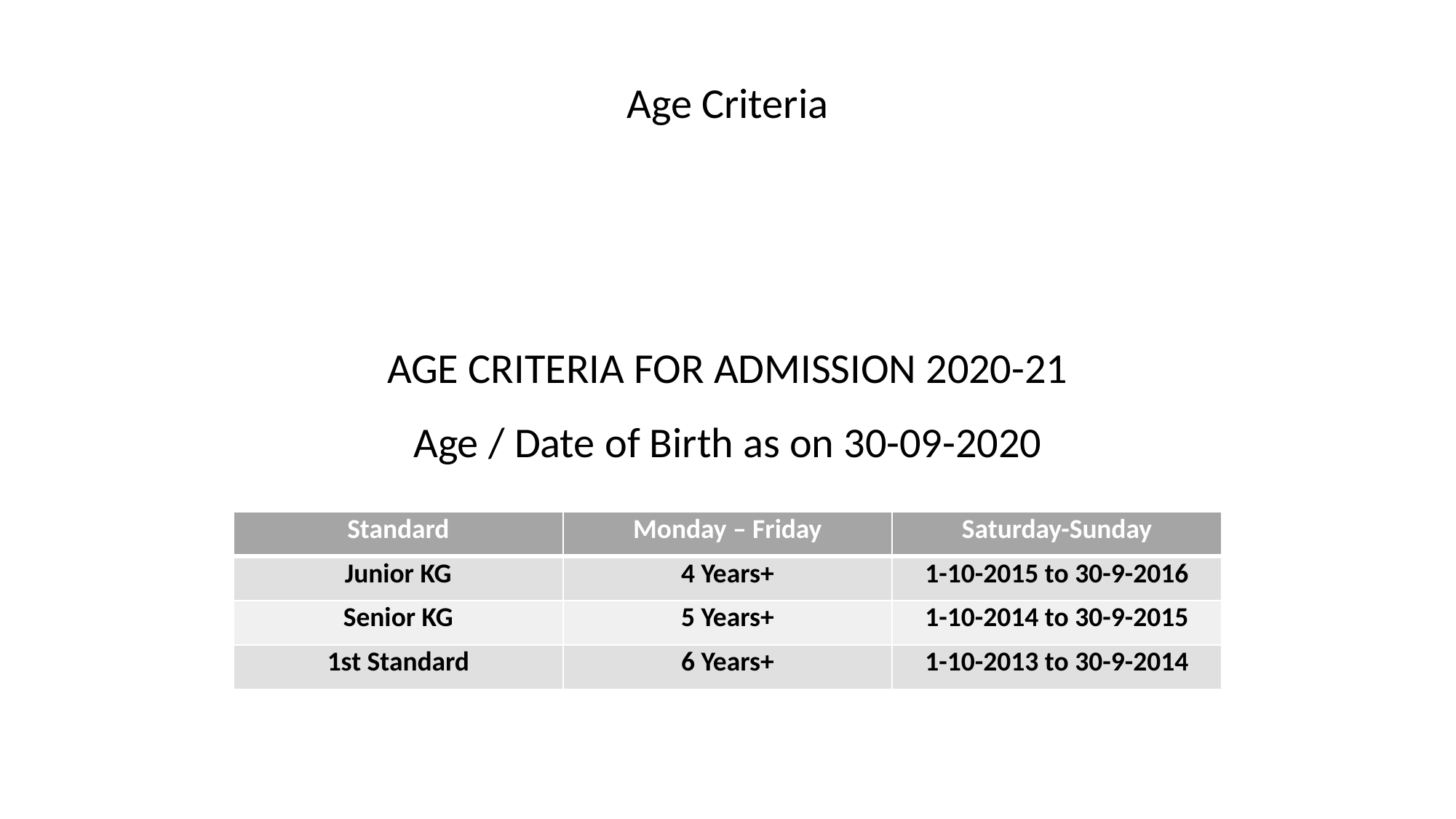

Age Criteria
AGE CRITERIA FOR ADMISSION 2020-21
Age / Date of Birth as on 30-09-2020
| Standard | Monday – Friday | Saturday-Sunday |
| --- | --- | --- |
| Junior KG | 4 Years+ | 1-10-2015 to 30-9-2016 |
| Senior KG | 5 Years+ | 1-10-2014 to 30-9-2015 |
| 1st Standard | 6 Years+ | 1-10-2013 to 30-9-2014 |